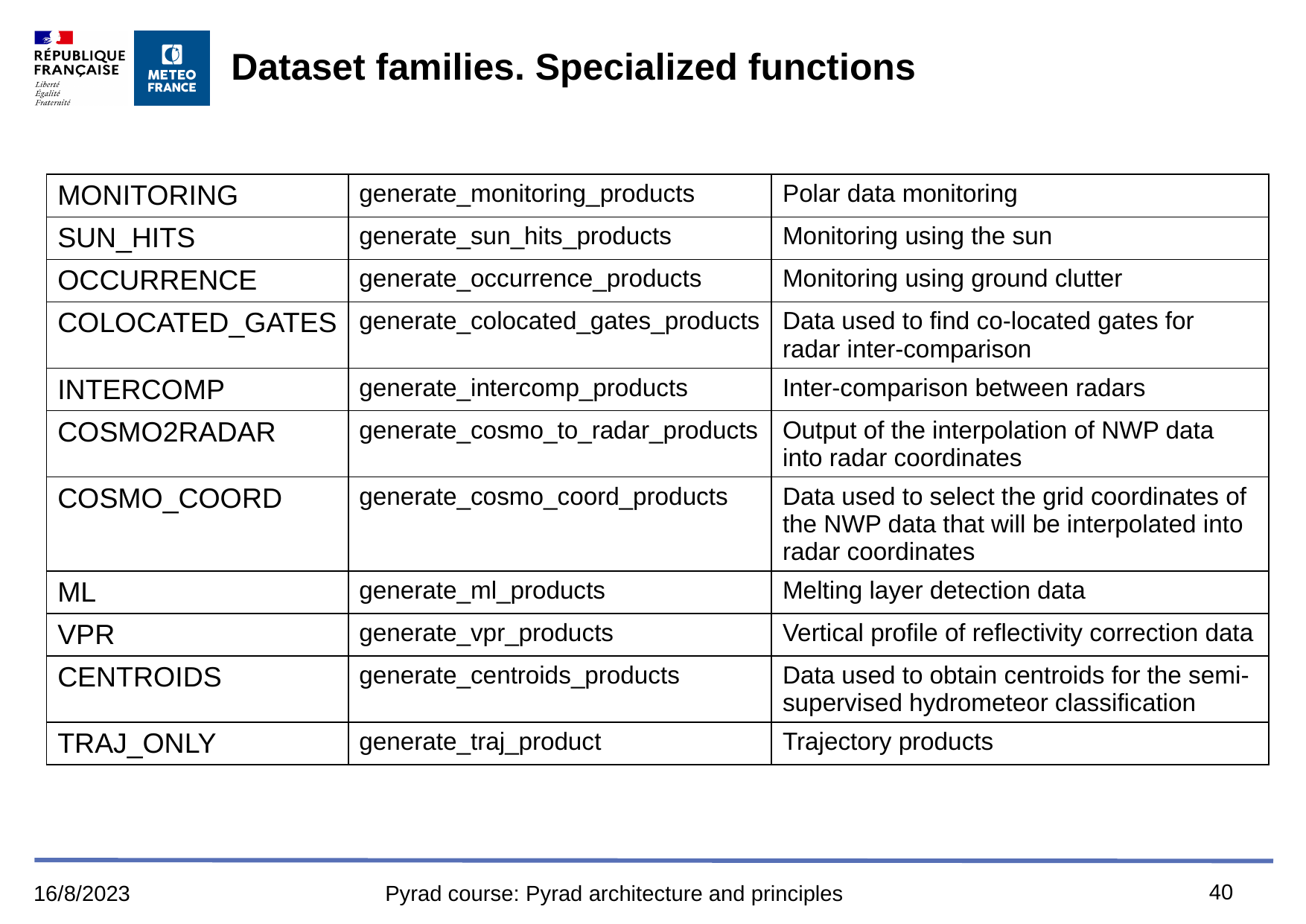

# Dataset families. Specialized functions
| MONITORING | generate\_monitoring\_products | Polar data monitoring |
| --- | --- | --- |
| SUN\_HITS | generate\_sun\_hits\_products | Monitoring using the sun |
| OCCURRENCE | generate\_occurrence\_products | Monitoring using ground clutter |
| COLOCATED\_GATES | generate\_colocated\_gates\_products | Data used to find co-located gates for radar inter-comparison |
| INTERCOMP | generate\_intercomp\_products | Inter-comparison between radars |
| COSMO2RADAR | generate\_cosmo\_to\_radar\_products | Output of the interpolation of NWP data into radar coordinates |
| COSMO\_COORD | generate\_cosmo\_coord\_products | Data used to select the grid coordinates of the NWP data that will be interpolated into radar coordinates |
| ML | generate\_ml\_products | Melting layer detection data |
| VPR | generate\_vpr\_products | Vertical profile of reflectivity correction data |
| CENTROIDS | generate\_centroids\_products | Data used to obtain centroids for the semi-supervised hydrometeor classification |
| TRAJ\_ONLY | generate\_traj\_product | Trajectory products |
40
16/8/2023
Pyrad course: Pyrad architecture and principles